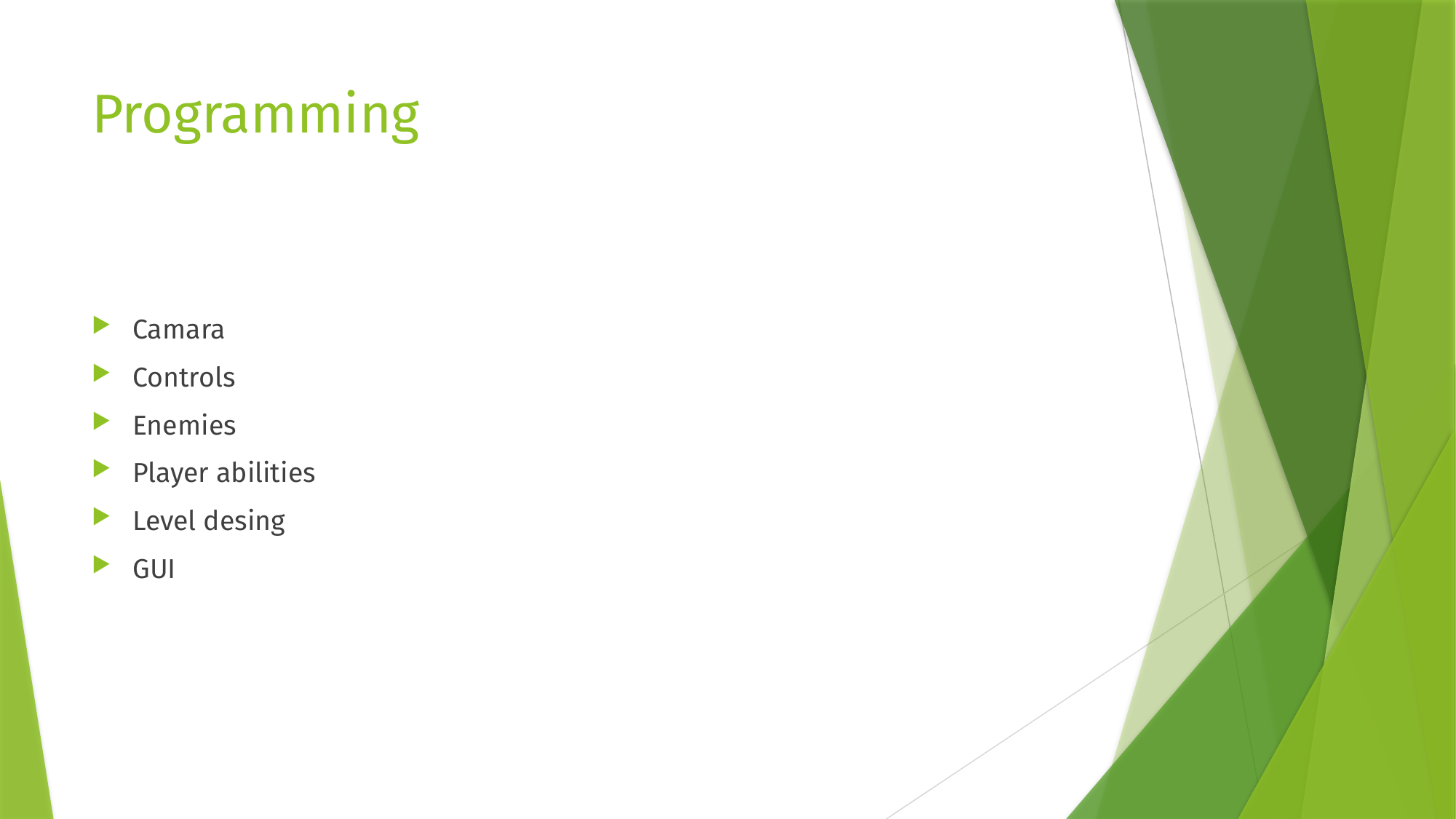

# Programming

Camara
Controls
Enemies
Player abilities
Level desing
GUI